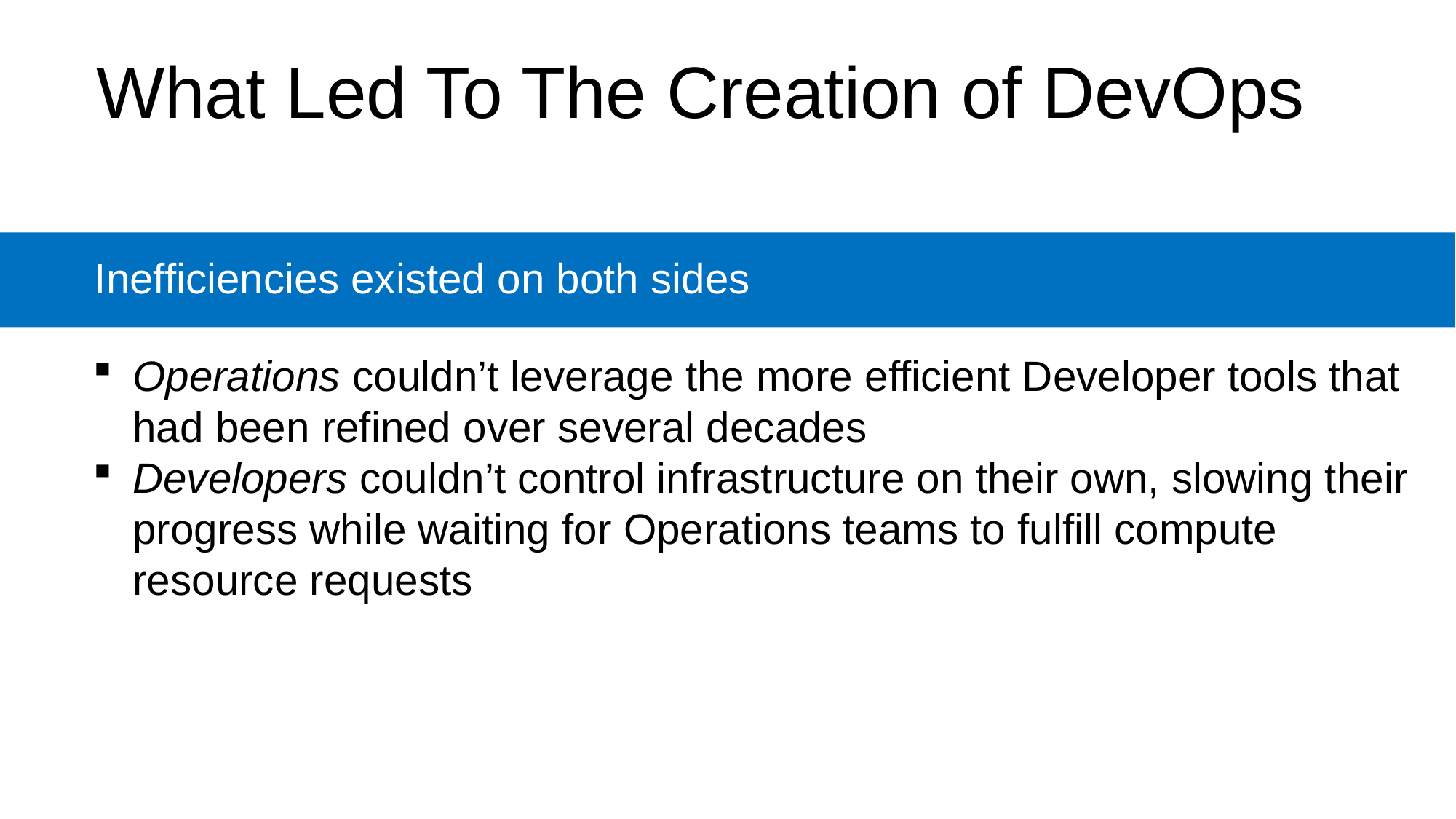

# What Led To The Creation of DevOps

Inefficiencies existed on both sides
Operations couldn’t leverage the more efficient Developer tools that had been refined over several decades
Developers couldn’t control infrastructure on their own, slowing their progress while waiting for Operations teams to fulfill compute resource requests